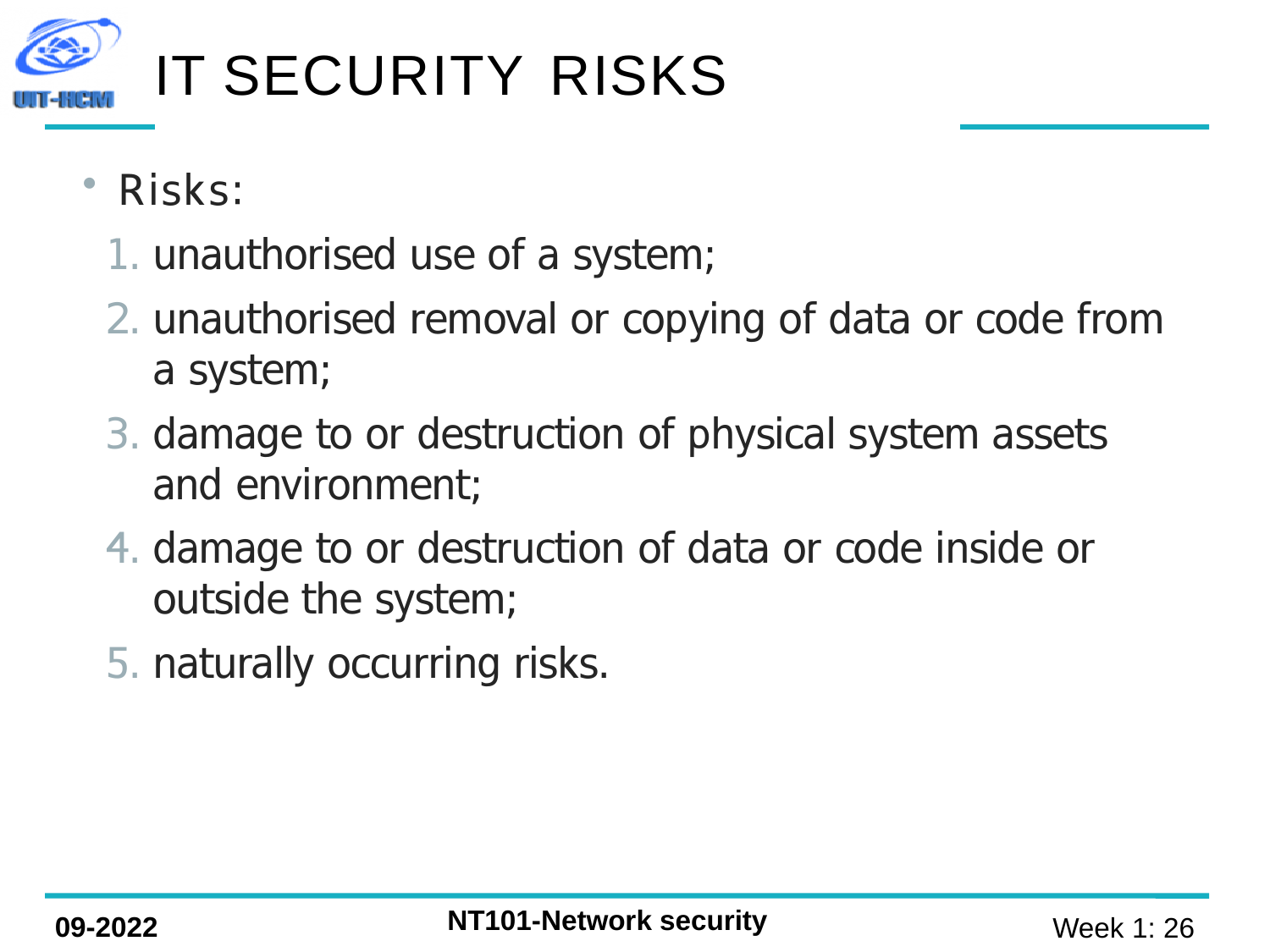

# IT SECURITY RISKS
 Risks:
unauthorised use of a system;
unauthorised removal or copying of data or code from a system;
damage to or destruction of physical system assets and environment;
damage to or destruction of data or code inside or outside the system;
naturally occurring risks.